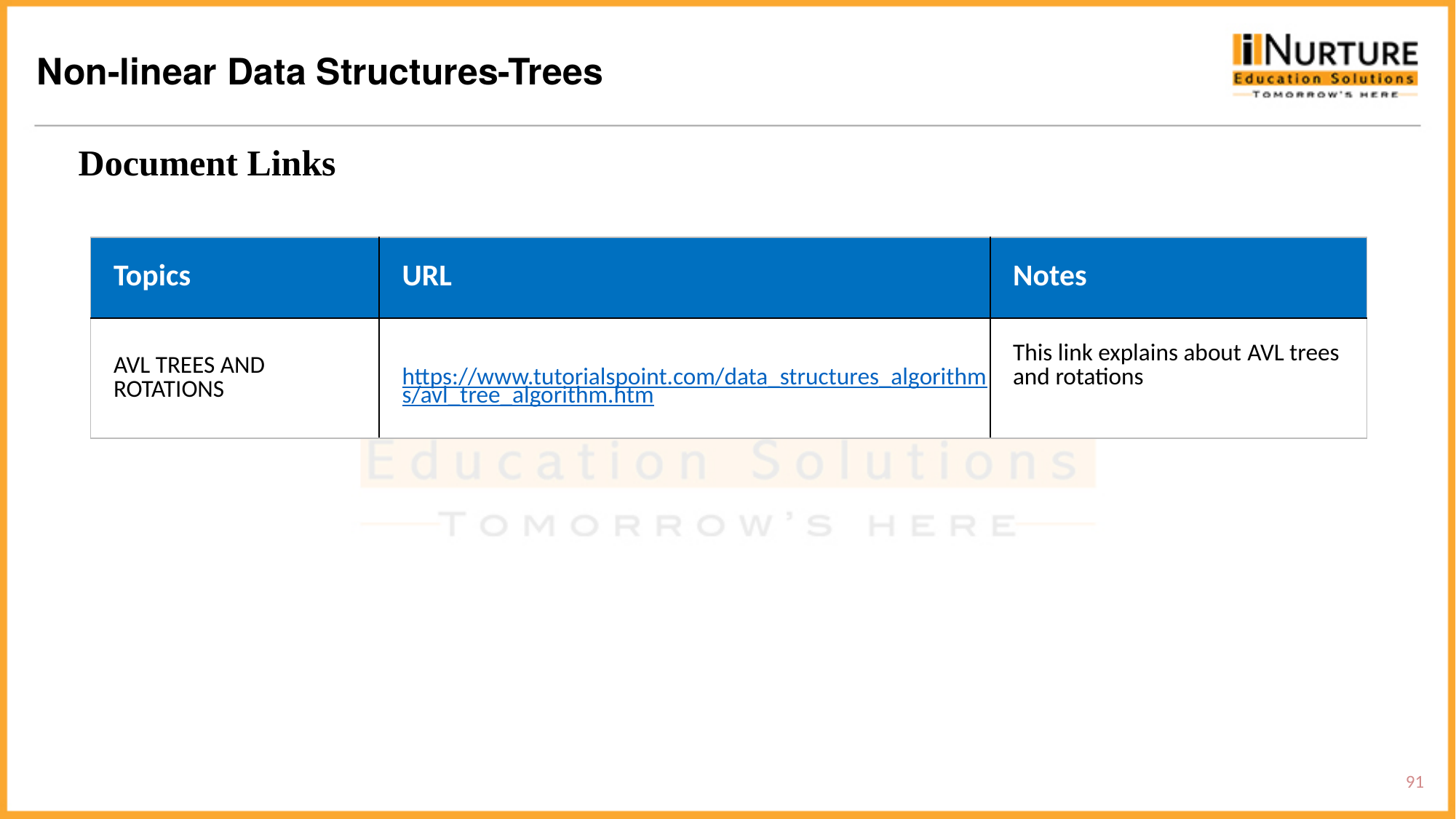

Non-linear Data Structures-Trees
Document Links
| Topics | URL | Notes |
| --- | --- | --- |
| AVL TREES AND ROTATIONS | https://www.tutorialspoint.com/data\_structures\_algorithms/avl\_tree\_algorithm.htm | This link explains about AVL trees and rotations |
91